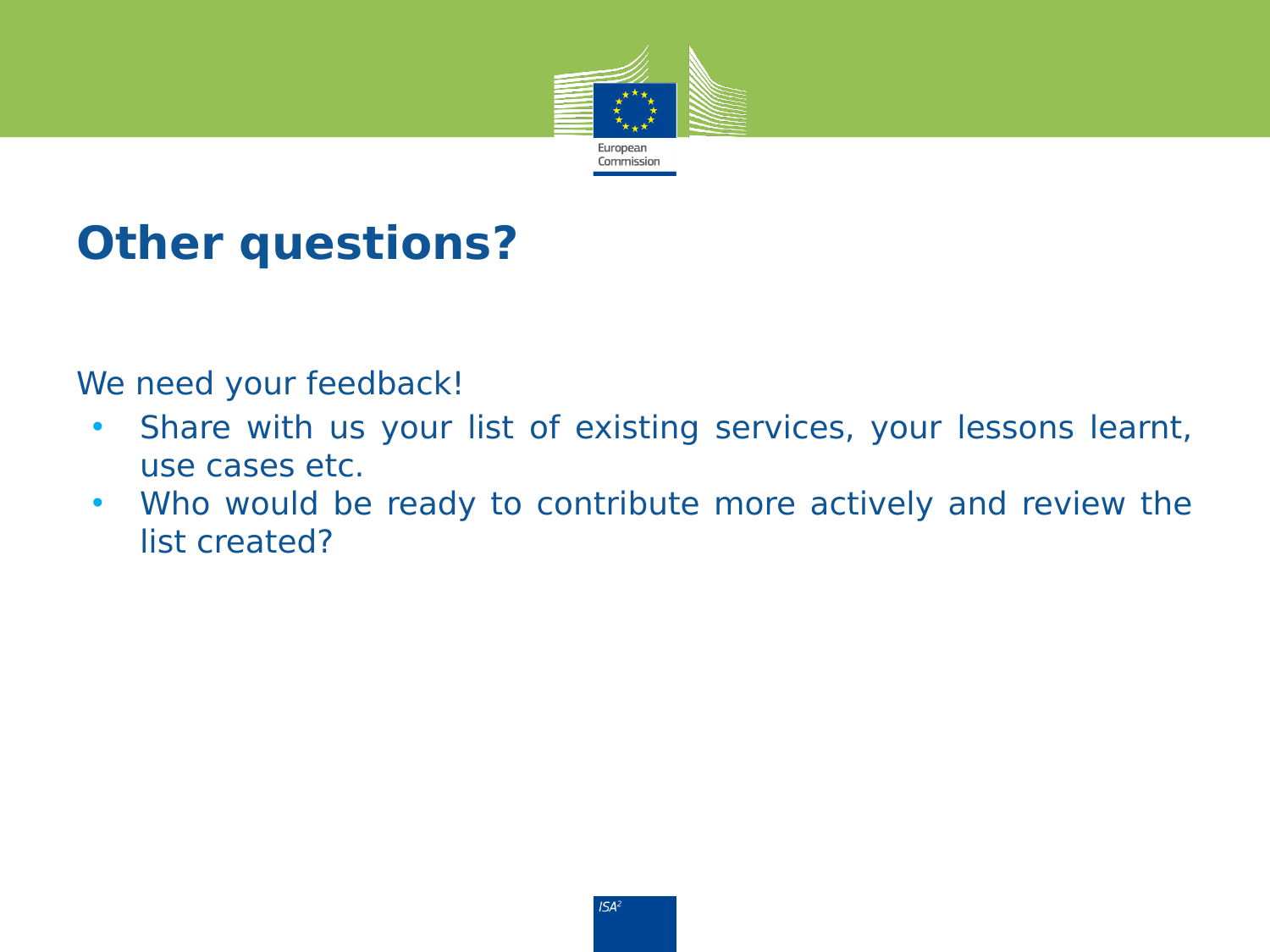

We need your feedback!
Share with us your list of existing services, your lessons learnt, use cases etc.
Who would be ready to contribute more actively and review the list created?

# Other questions?